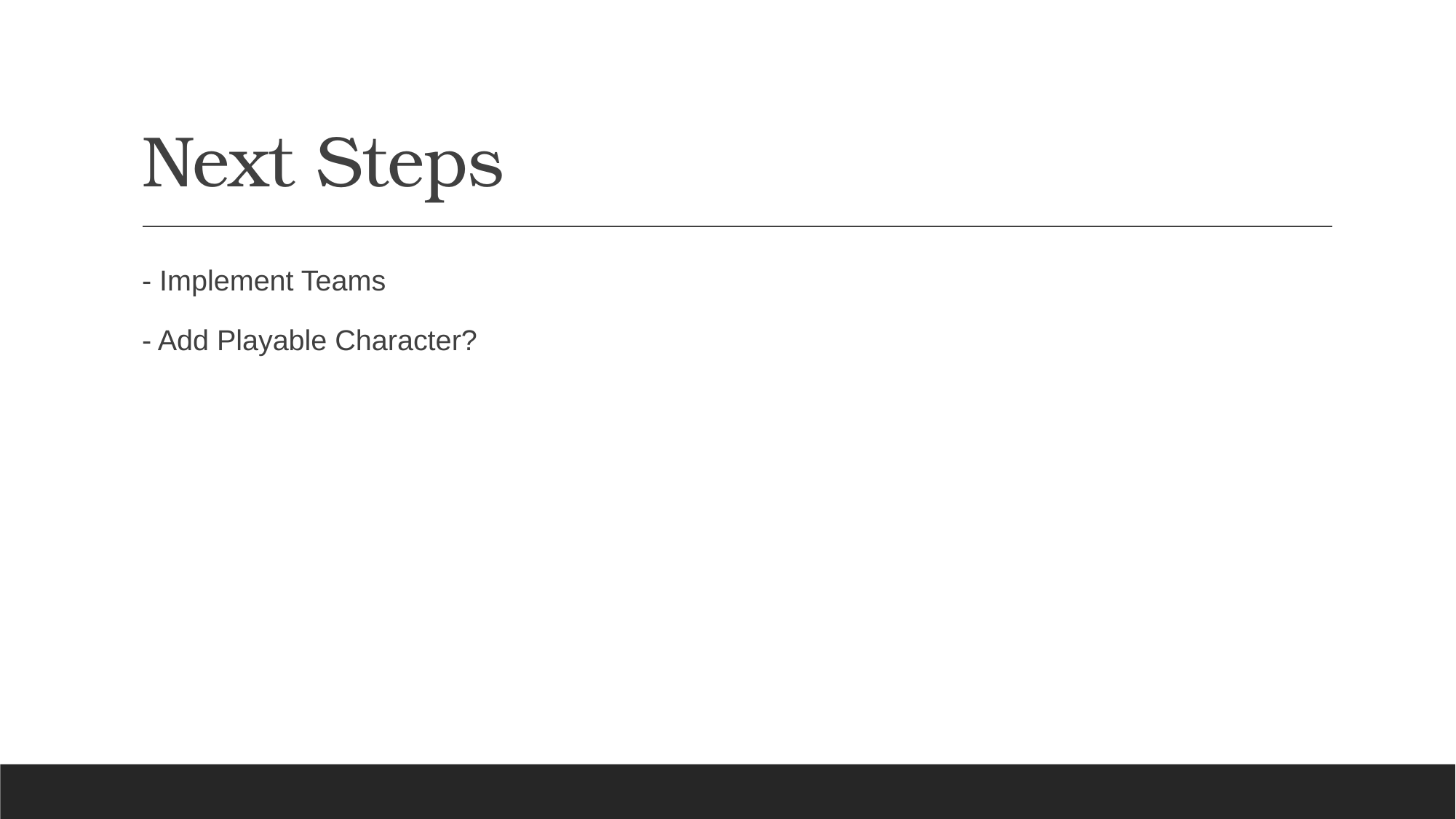

# Next Steps
- Implement Teams
- Add Playable Character?